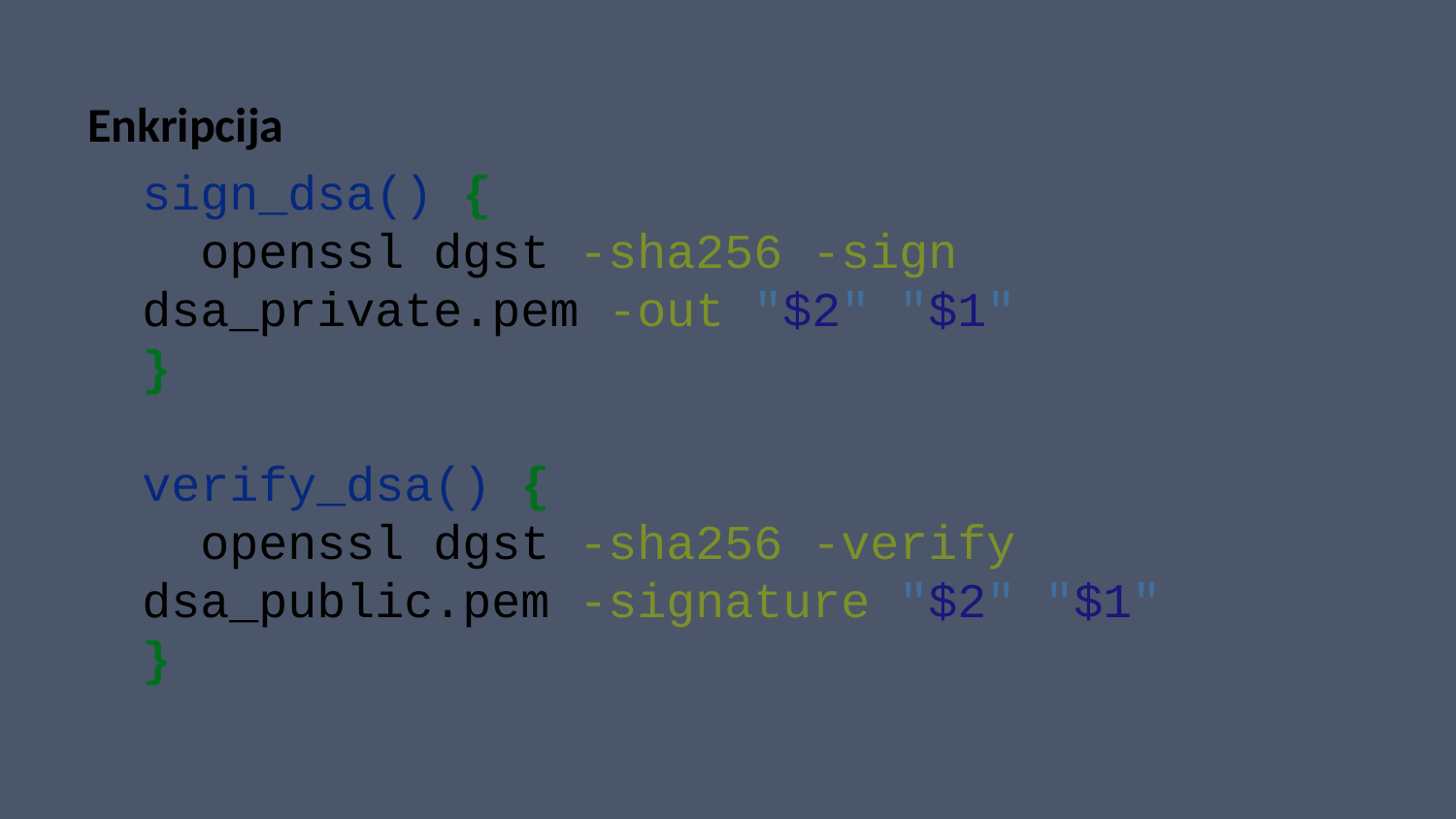

# Enkripcija
sign_dsa() {
  openssl dgst -sha256 -sign dsa_private.pem -out "$2" "$1"
}
verify_dsa() {
  openssl dgst -sha256 -verify dsa_public.pem -signature "$2" "$1"
}